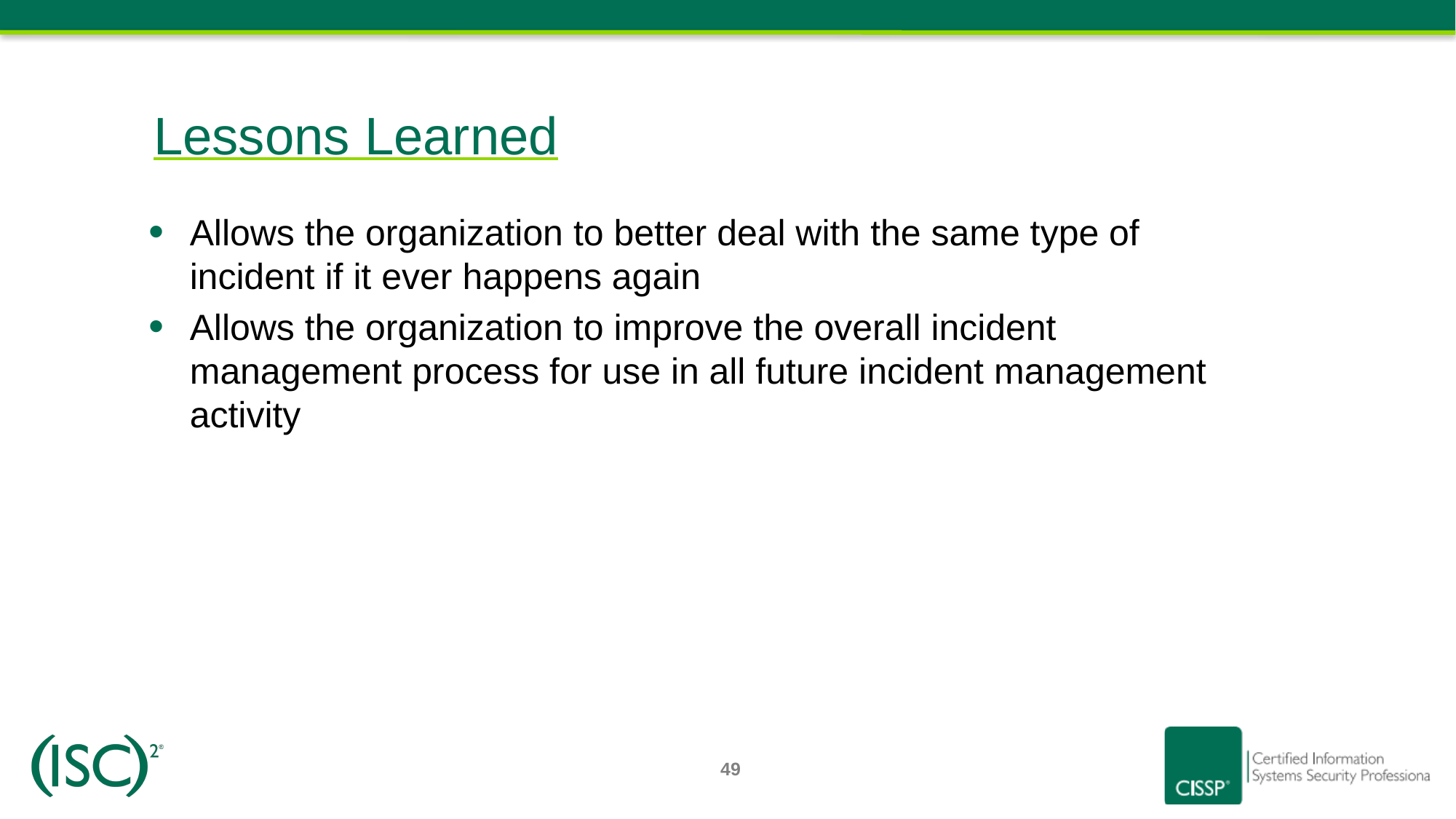

# Lessons Learned
Allows the organization to better deal with the same type of incident if it ever happens again
Allows the organization to improve the overall incident management process for use in all future incident management activity